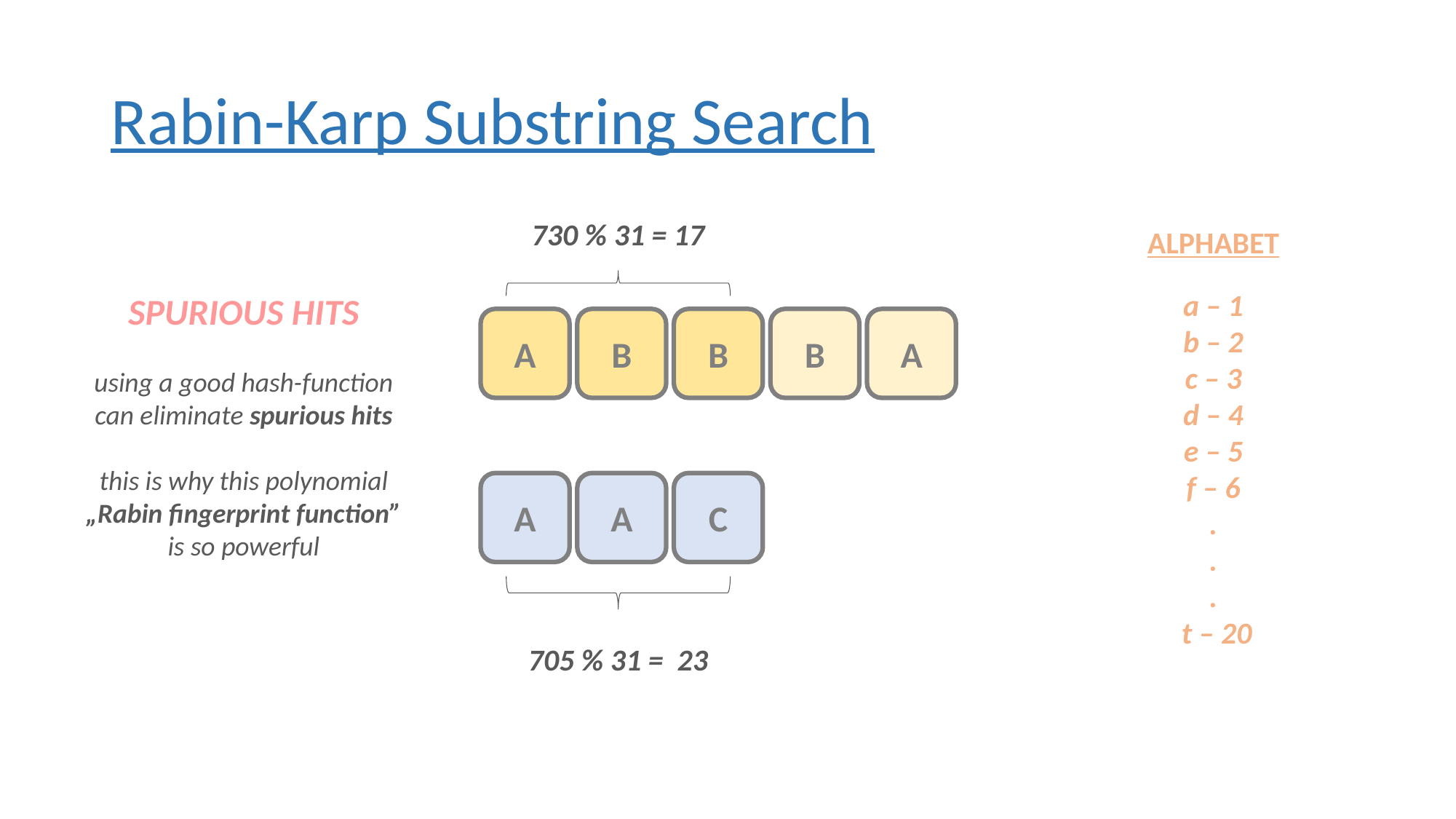

# Rabin-Karp Substring Search

730 % 31 = 17
ALPHABET
a – 1
b – 2
c – 3
d – 4
e – 5
f – 6
.
.
.
 t – 20
SPURIOUS HITS

using a good hash-function
can eliminate spurious hits

this is why this polynomial
„Rabin fingerprint function”
is so powerful

A
B
B
B
A
A
A
C

705 % 31 =  23